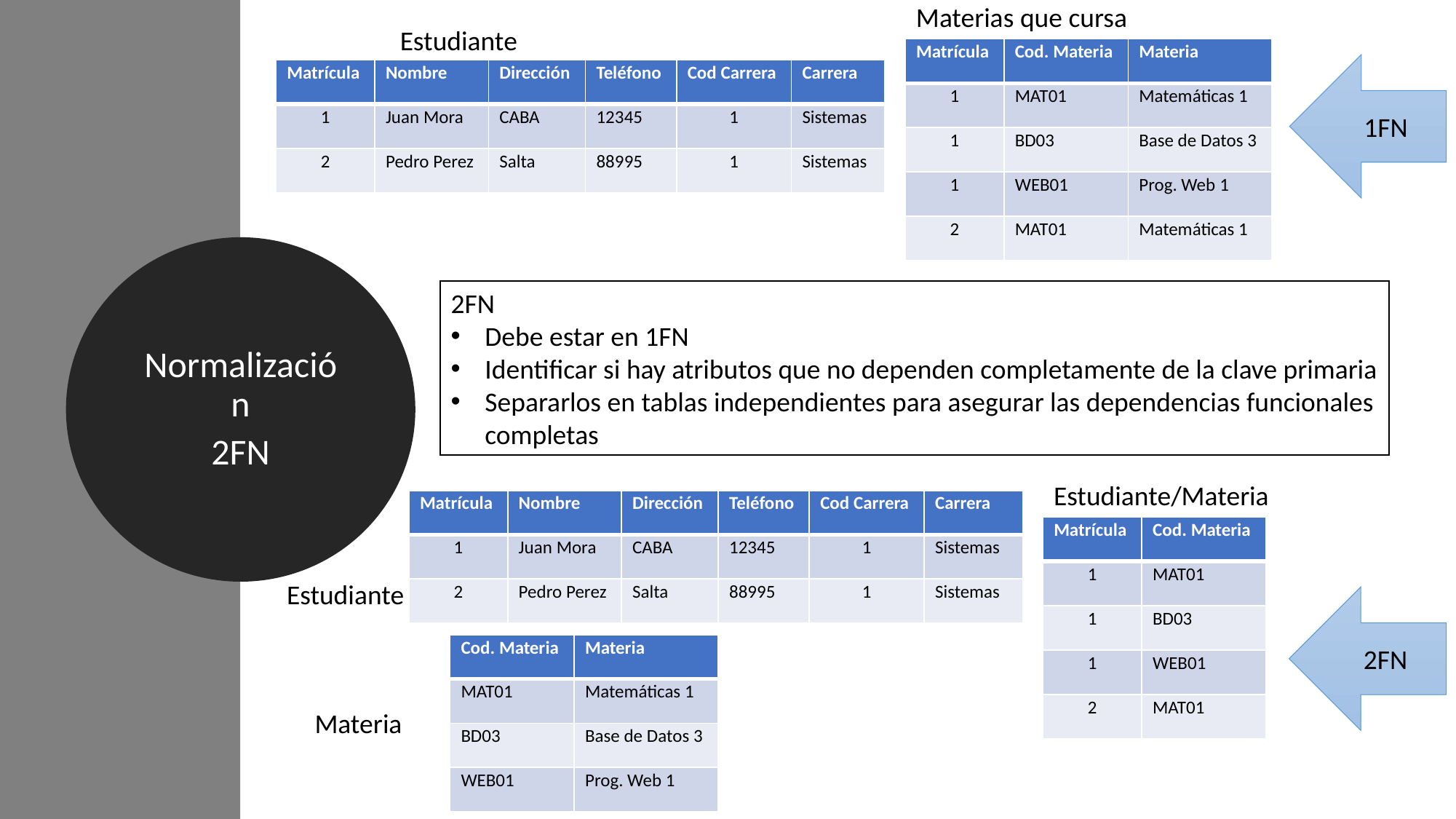

Materias que cursa
Estudiante
| Matrícula | Cod. Materia | Materia |
| --- | --- | --- |
| 1 | MAT01 | Matemáticas 1 |
| 1 | BD03 | Base de Datos 3 |
| 1 | WEB01 | Prog. Web 1 |
| 2 | MAT01 | Matemáticas 1 |
1FN
| Matrícula | Nombre | Dirección | Teléfono | Cod Carrera | Carrera |
| --- | --- | --- | --- | --- | --- |
| 1 | Juan Mora | CABA | 12345 | 1 | Sistemas |
| 2 | Pedro Perez | Salta | 88995 | 1 | Sistemas |
Normalización
2FN
2FN
Debe estar en 1FN
Identificar si hay atributos que no dependen completamente de la clave primaria
Separarlos en tablas independientes para asegurar las dependencias funcionales completas
Estudiante/Materia
| Matrícula | Nombre | Dirección | Teléfono | Cod Carrera | Carrera |
| --- | --- | --- | --- | --- | --- |
| 1 | Juan Mora | CABA | 12345 | 1 | Sistemas |
| 2 | Pedro Perez | Salta | 88995 | 1 | Sistemas |
| Matrícula | Cod. Materia |
| --- | --- |
| 1 | MAT01 |
| 1 | BD03 |
| 1 | WEB01 |
| 2 | MAT01 |
Estudiante
2FN
| Cod. Materia | Materia |
| --- | --- |
| MAT01 | Matemáticas 1 |
| BD03 | Base de Datos 3 |
| WEB01 | Prog. Web 1 |
Materia